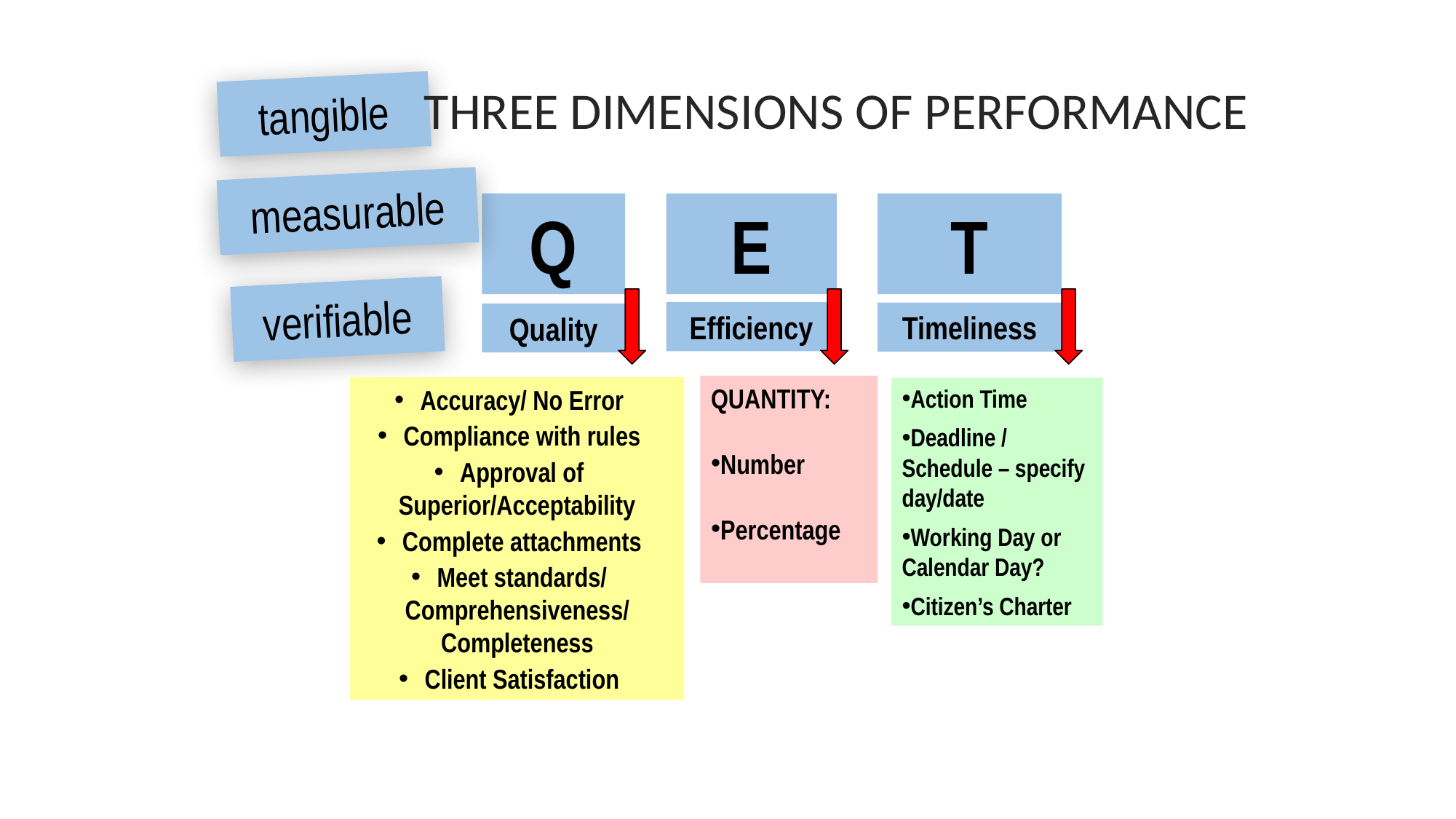

THREE DIMENSIONS OF PERFORMANCE
tangible
measurable
Q
E
T
verifiable

Efficiency
Timeliness
Quality
QUANTITY:

Number

Percentage

Accuracy/ No Error
Compliance with rules
Approval of Superior/Acceptability
Complete attachments
Meet standards/ Comprehensiveness/ Completeness
Client Satisfaction
Action Time
Deadline / Schedule – specify day/date
Working Day or Calendar Day?
Citizen’s Charter